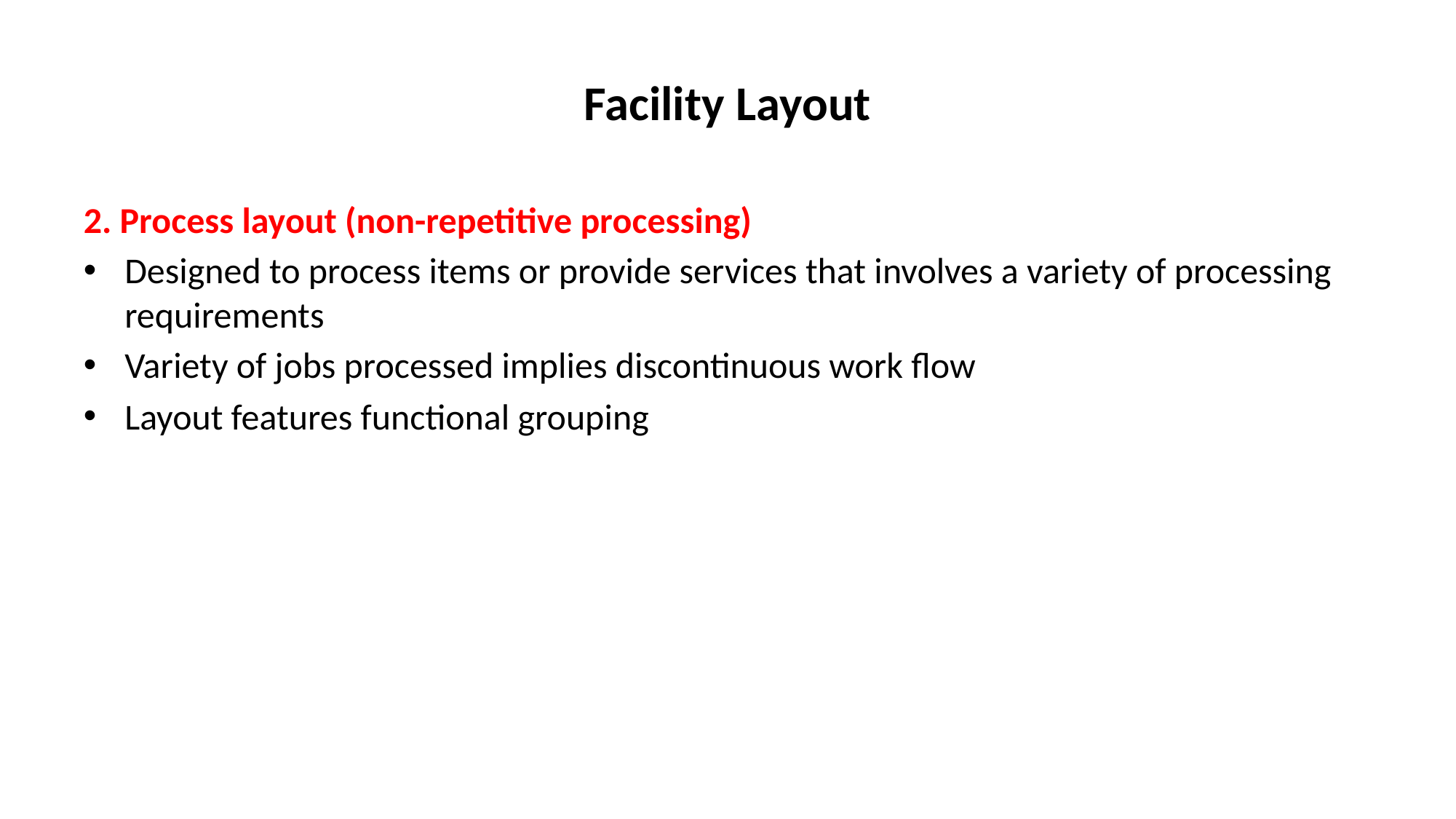

# Facility Layout
2. Process layout (non-repetitive processing)
Designed to process items or provide services that involves a variety of processing requirements
Variety of jobs processed implies discontinuous work flow
Layout features functional grouping